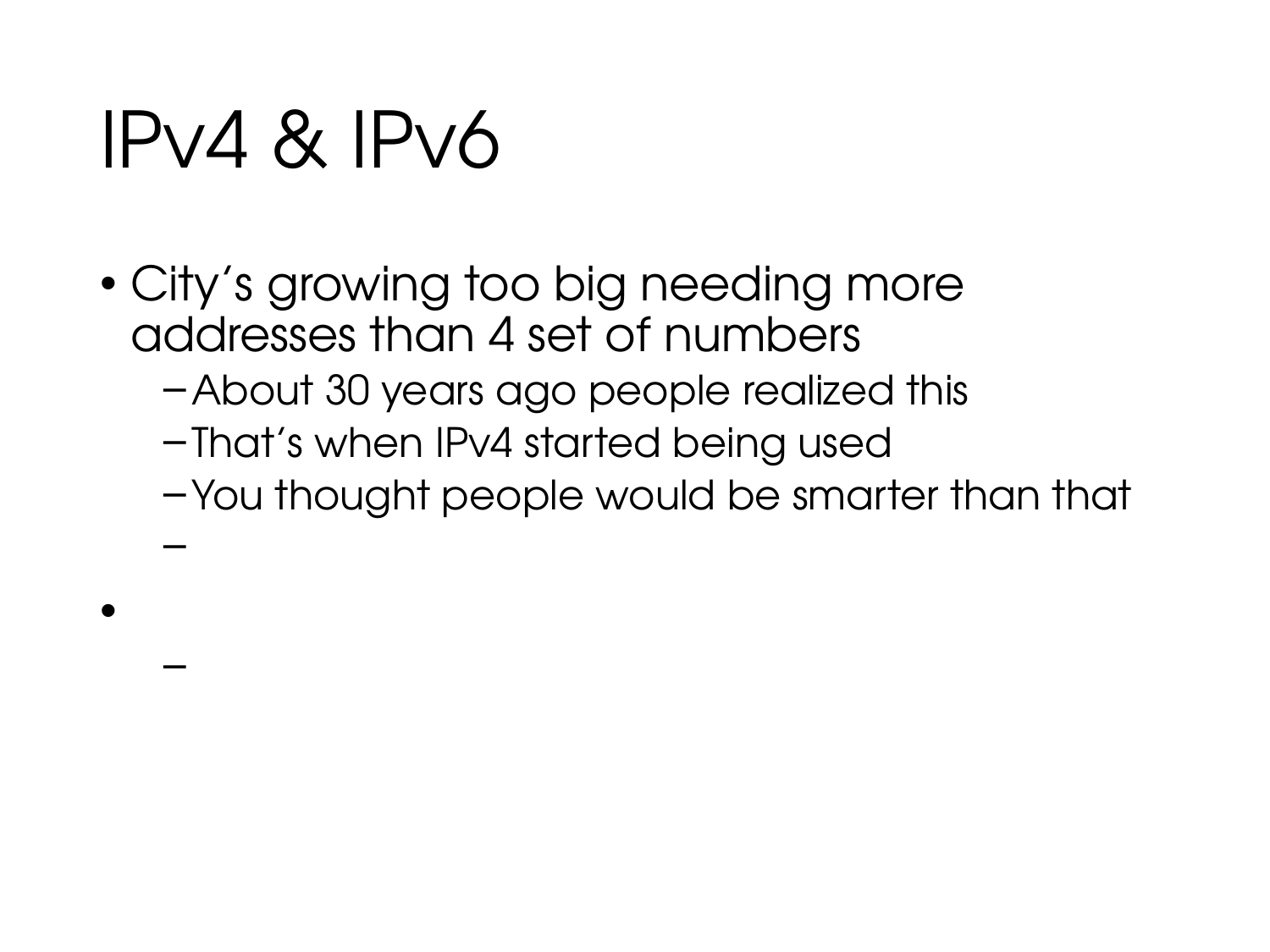

# IPv4 & IPv6
City’s growing too big needing more addresses than 4 set of numbers
About 30 years ago people realized this
That’s when IPv4 started being used
You thought people would be smarter than that
But collaboration (protocol) is hard and expensive
Now IPv4 and IPv6 mostly coexist (~30%)
Gradually shifting to IPv6
(hard/software, network……Everything needs changes)